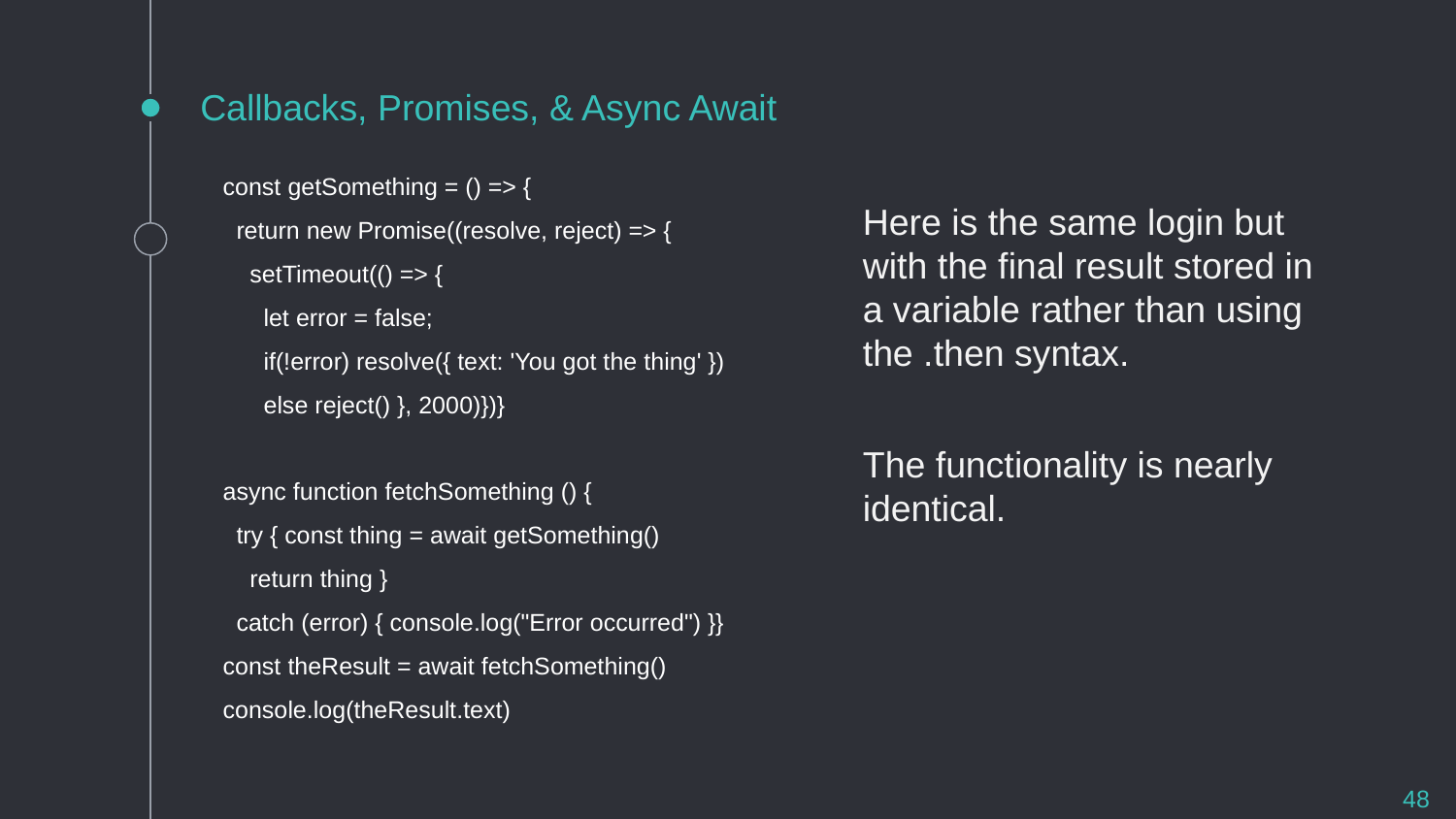

# Callbacks, Promises, & Async Await
const getSomething = () => {
  return new Promise((resolve, reject) => {
    setTimeout(() => {
      let error = false;
      if(!error) resolve({ text: 'You got the thing' })
      else reject() }, 2000)})}

async function fetchSomething () {
  try { const thing = await getSomething()
    return thing }
  catch (error) { console.log("Error occurred") }}
const theResult = await fetchSomething()
console.log(theResult.text)
Here is the same login but with the final result stored in a variable rather than using the .then syntax.

The functionality is nearly identical.
48